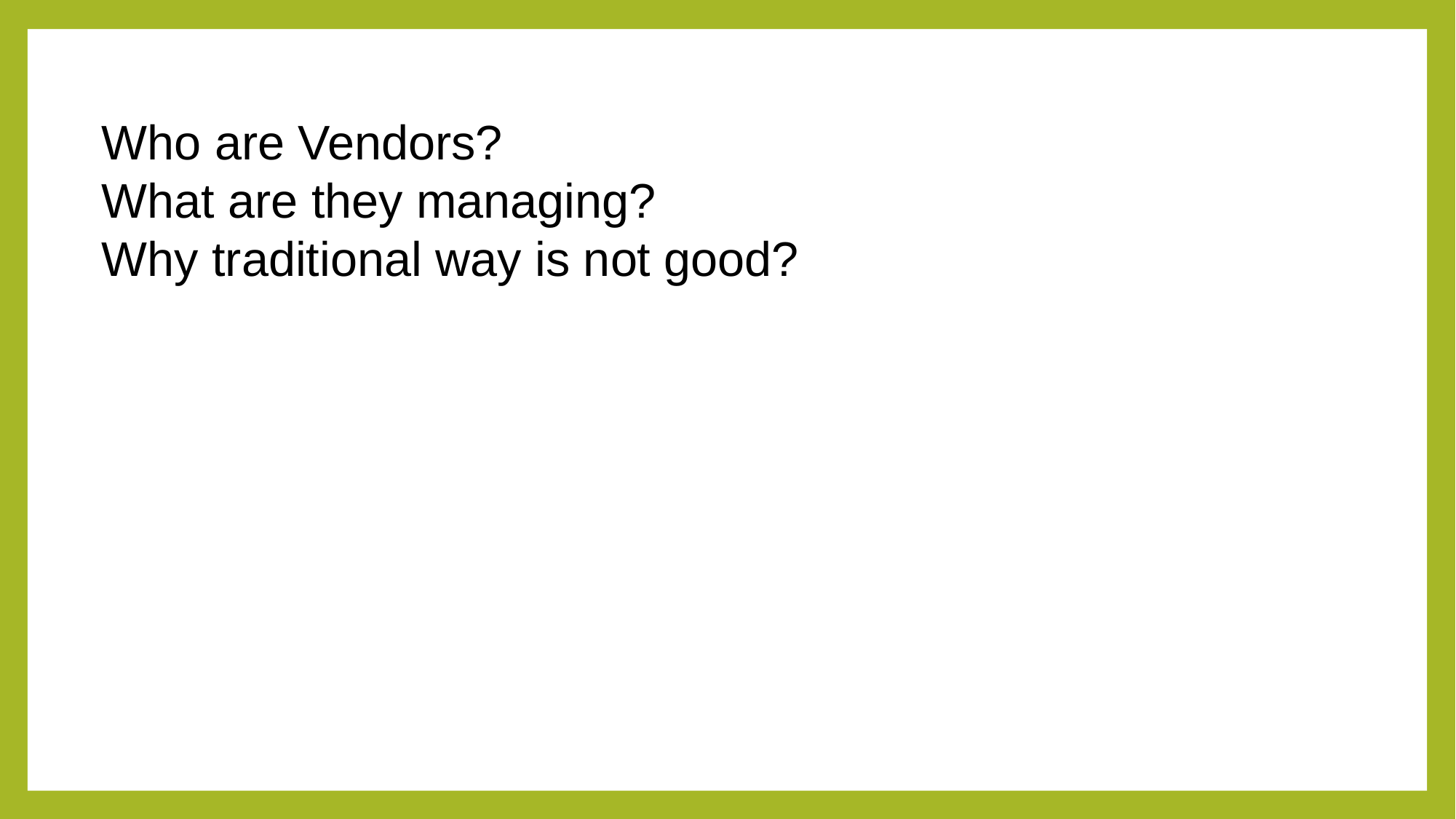

Who are Vendors?
What are they managing?
Why traditional way is not good?